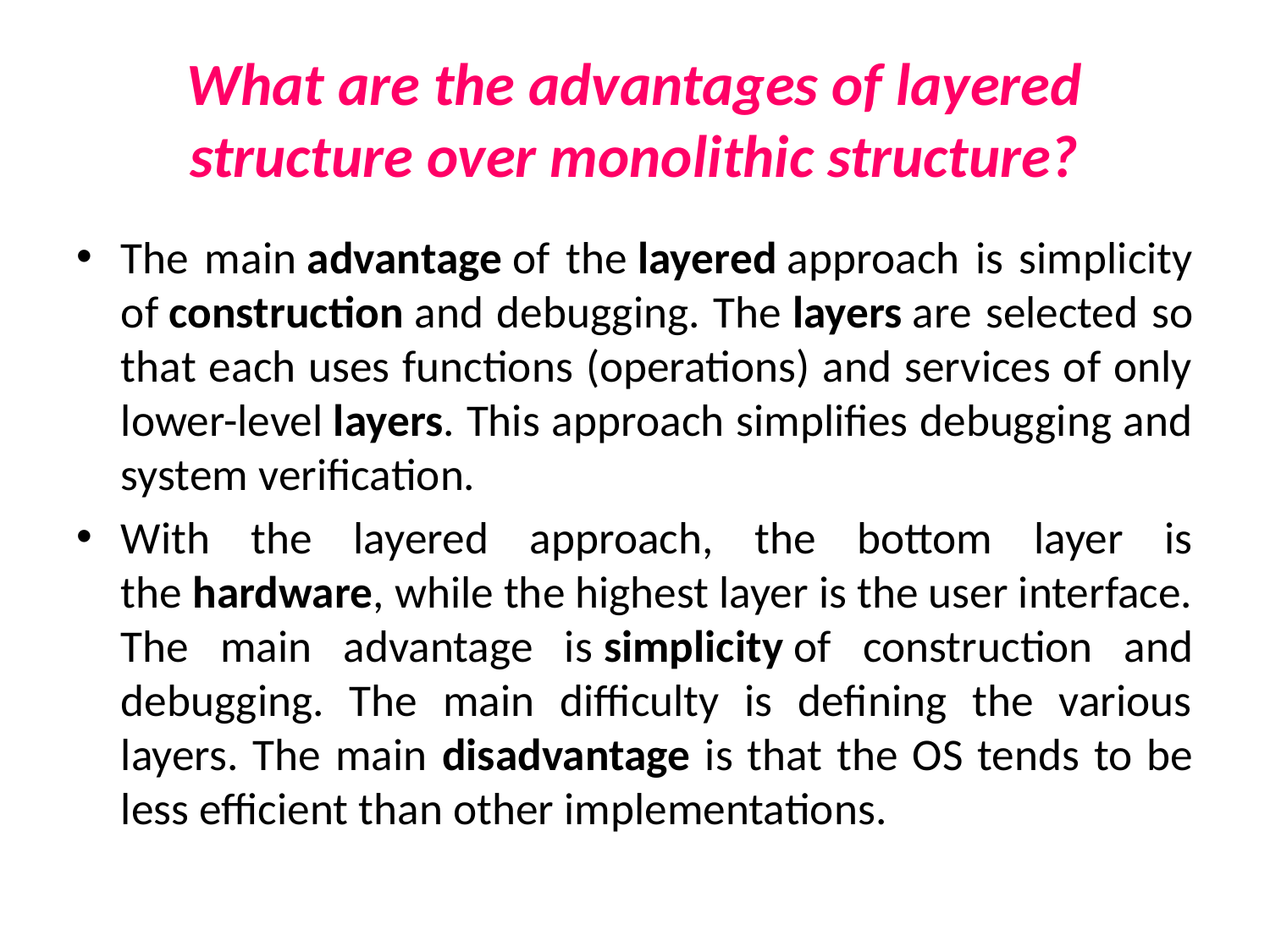

# What are the advantages of layered structure over monolithic structure?
The main advantage of the layered approach is simplicity of construction and debugging. The layers are selected so that each uses functions (operations) and services of only lower-level layers. This approach simplifies debugging and system verification.
With the layered approach, the bottom layer is the hardware, while the highest layer is the user interface. The main advantage is simplicity of construction and debugging. The main difficulty is defining the various layers. The main disadvantage is that the OS tends to be less efficient than other implementations.